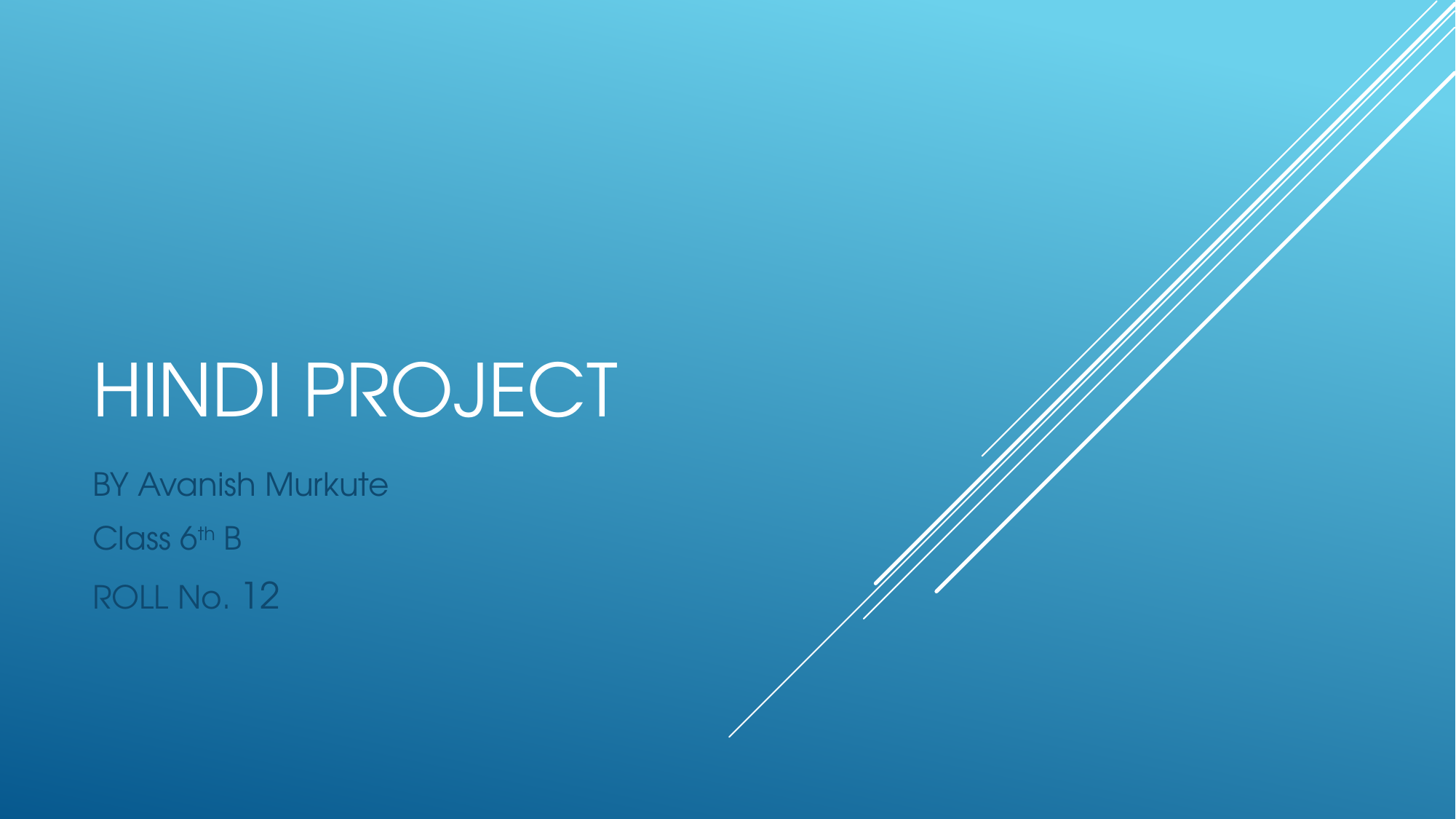

# HINDI PROJECT
BY Avanish Murkute
Class 6th B
ROLL No. 12